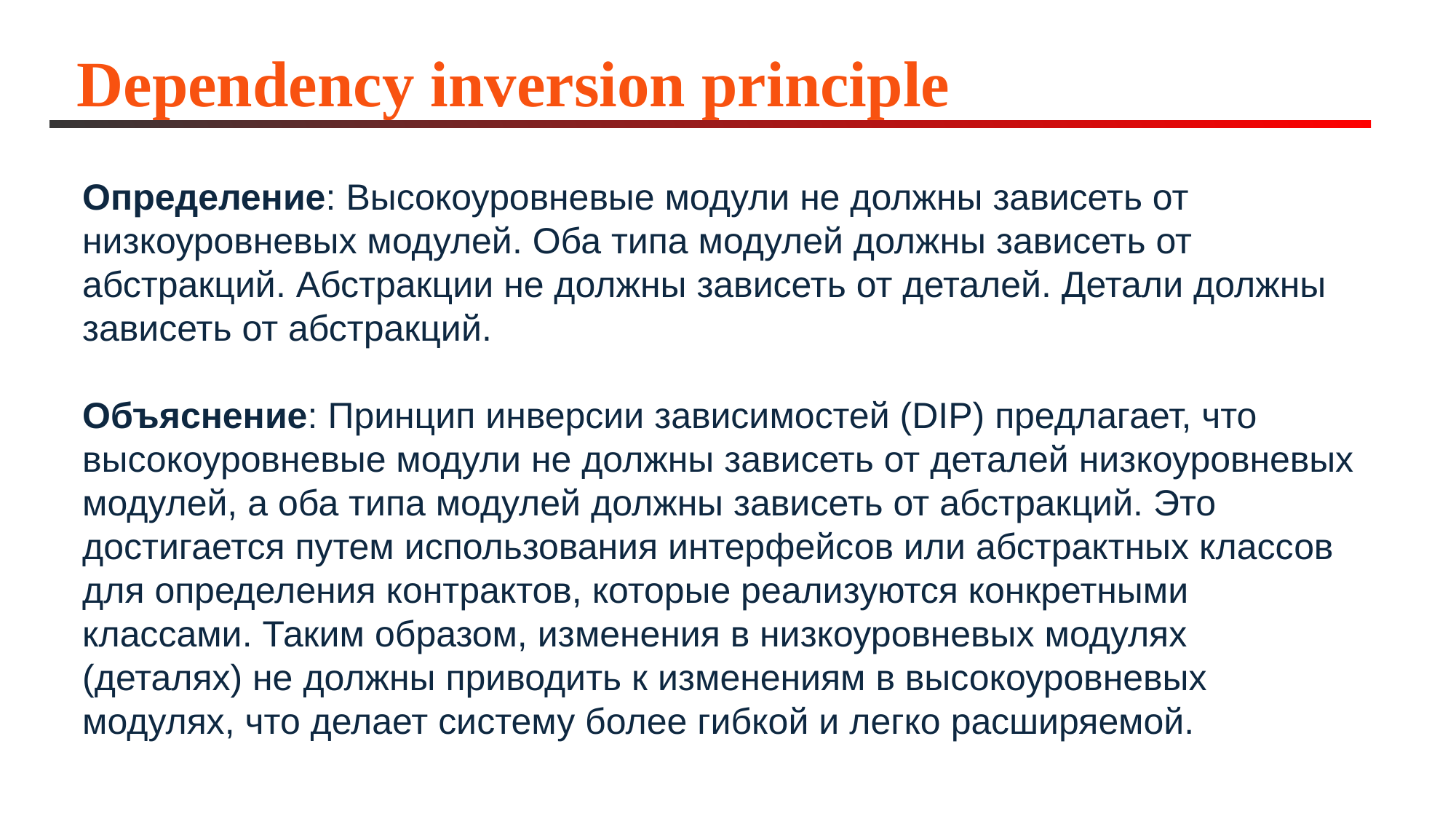

# Dependency inversion principle

Определение: Высокоуровневые модули не должны зависеть от низкоуровневых модулей. Оба типа модулей должны зависеть от абстракций. Абстракции не должны зависеть от деталей. Детали должны зависеть от абстракций.

Объяснение: Принцип инверсии зависимостей (DIP) предлагает, что высокоуровневые модули не должны зависеть от деталей низкоуровневых модулей, а оба типа модулей должны зависеть от абстракций. Это достигается путем использования интерфейсов или абстрактных классов для определения контрактов, которые реализуются конкретными классами. Таким образом, изменения в низкоуровневых модулях (деталях) не должны приводить к изменениям в высокоуровневых модулях, что делает систему более гибкой и легко расширяемой.